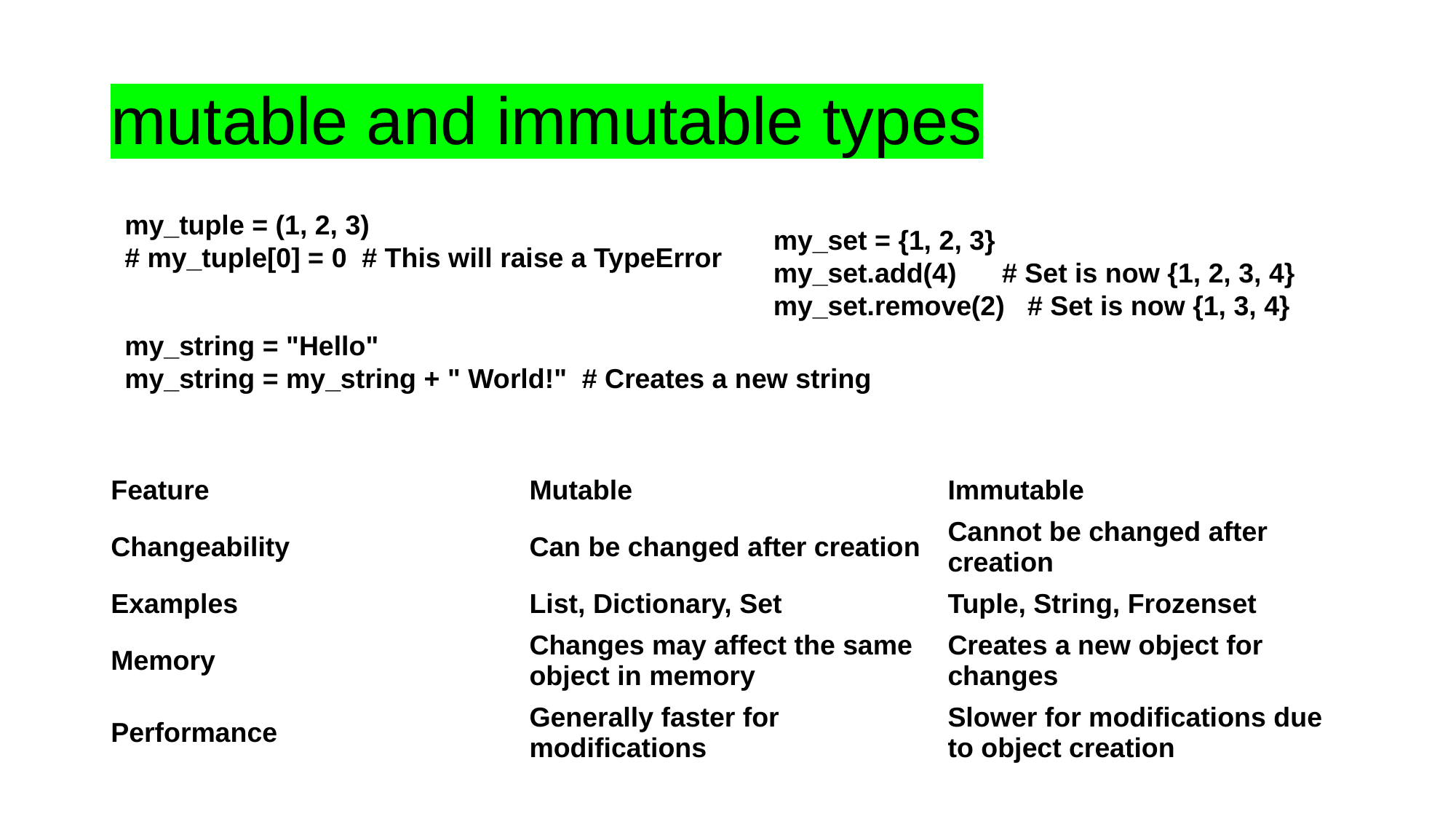

# mutable and immutable types
my_tuple = (1, 2, 3)
# my_tuple[0] = 0  # This will raise a TypeError
my_set = {1, 2, 3}
my_set.add(4)      # Set is now {1, 2, 3, 4}
my_set.remove(2)   # Set is now {1, 3, 4}
my_string = "Hello"
my_string = my_string + " World!"  # Creates a new string
| Feature | Mutable | Immutable |
| --- | --- | --- |
| Changeability | Can be changed after creation | Cannot be changed after creation |
| Examples | List, Dictionary, Set | Tuple, String, Frozenset |
| Memory | Changes may affect the same object in memory | Creates a new object for changes |
| Performance | Generally faster for modifications | Slower for modifications due to object creation |